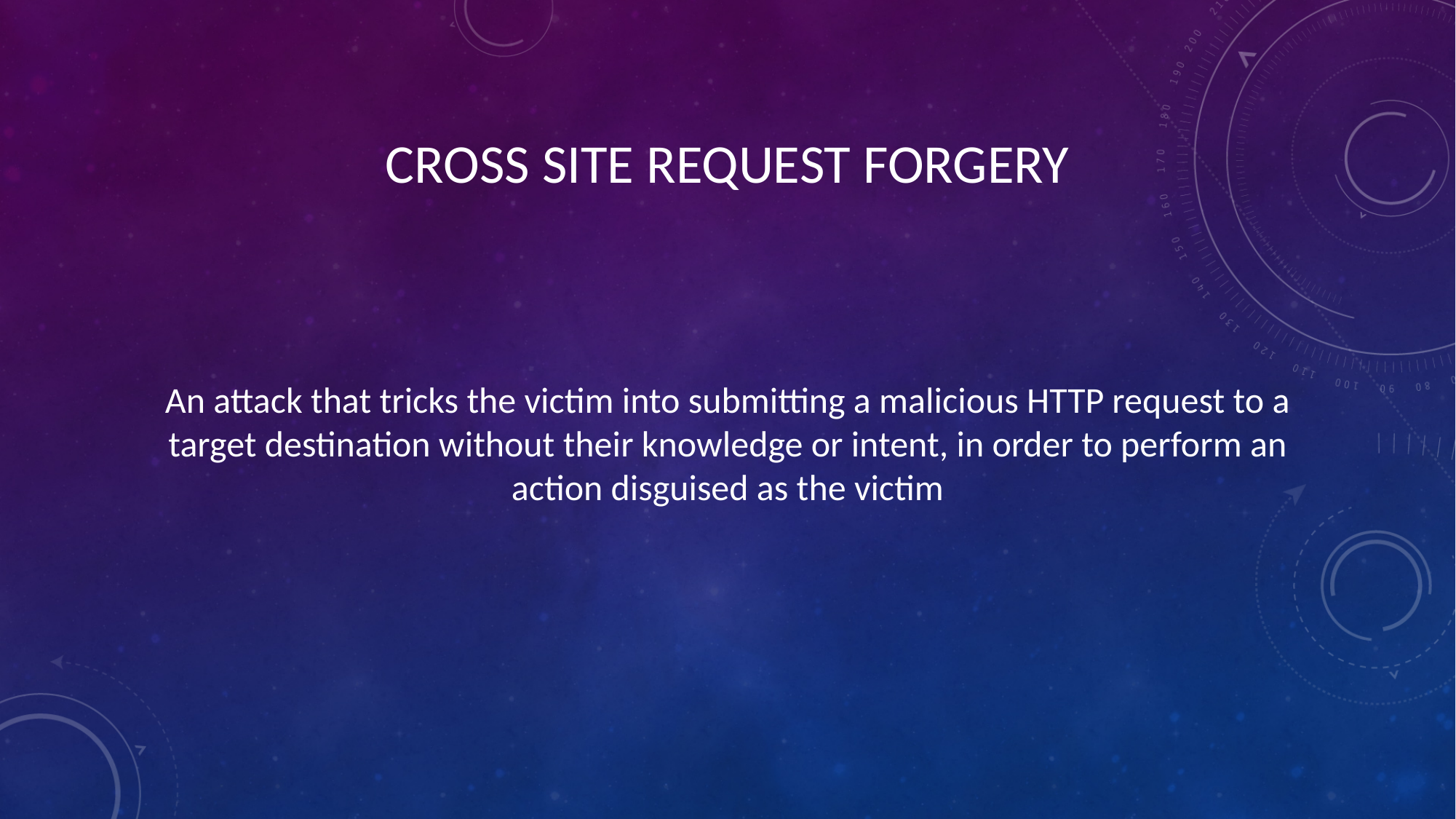

# Cross site request forgery
An attack that tricks the victim into submitting a malicious HTTP request to a target destination without their knowledge or intent, in order to perform an action disguised as the victim